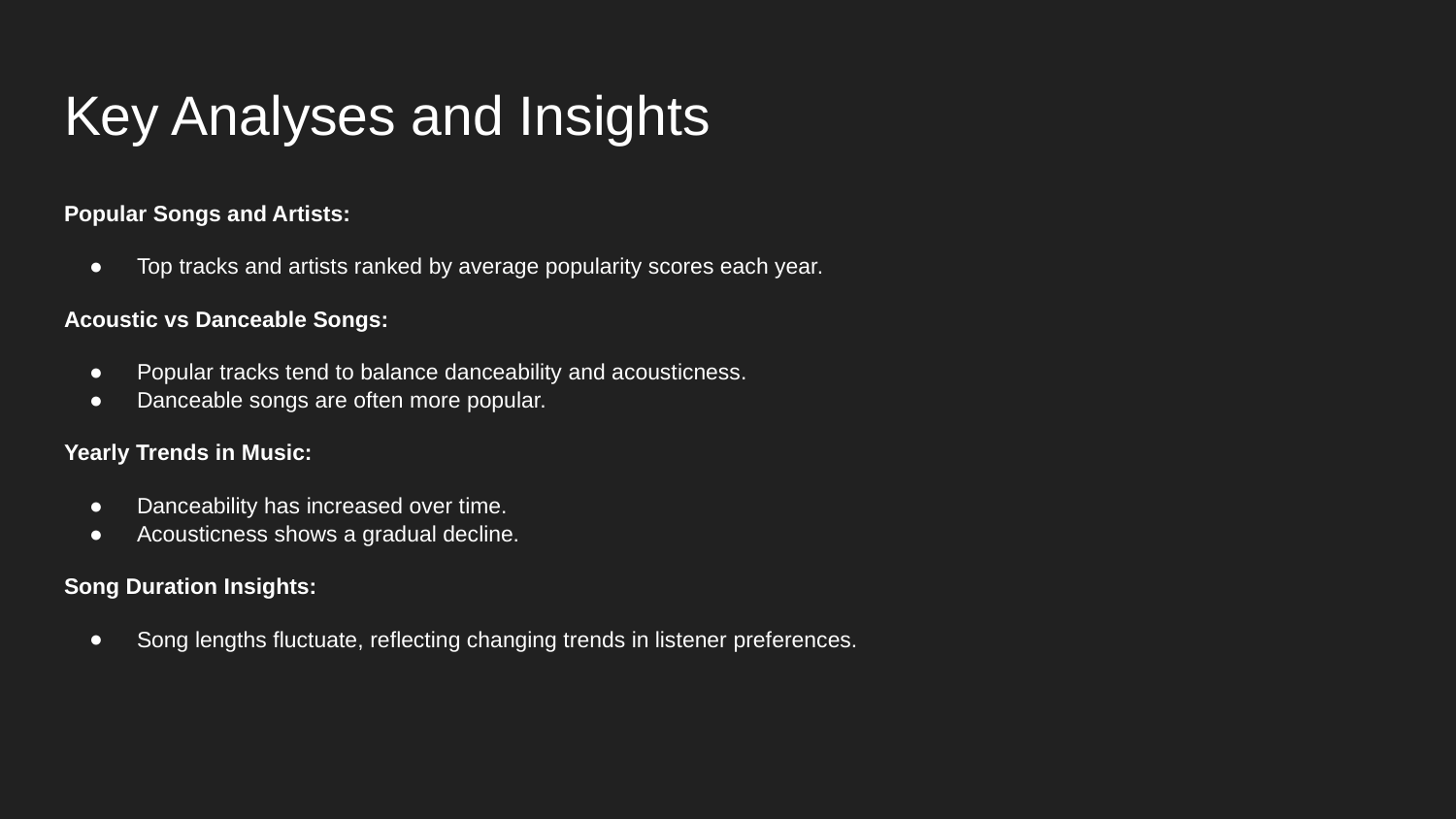

# Key Analyses and Insights
Popular Songs and Artists:
Top tracks and artists ranked by average popularity scores each year.
Acoustic vs Danceable Songs:
Popular tracks tend to balance danceability and acousticness.
Danceable songs are often more popular.
Yearly Trends in Music:
Danceability has increased over time.
Acousticness shows a gradual decline.
Song Duration Insights:
Song lengths fluctuate, reflecting changing trends in listener preferences.